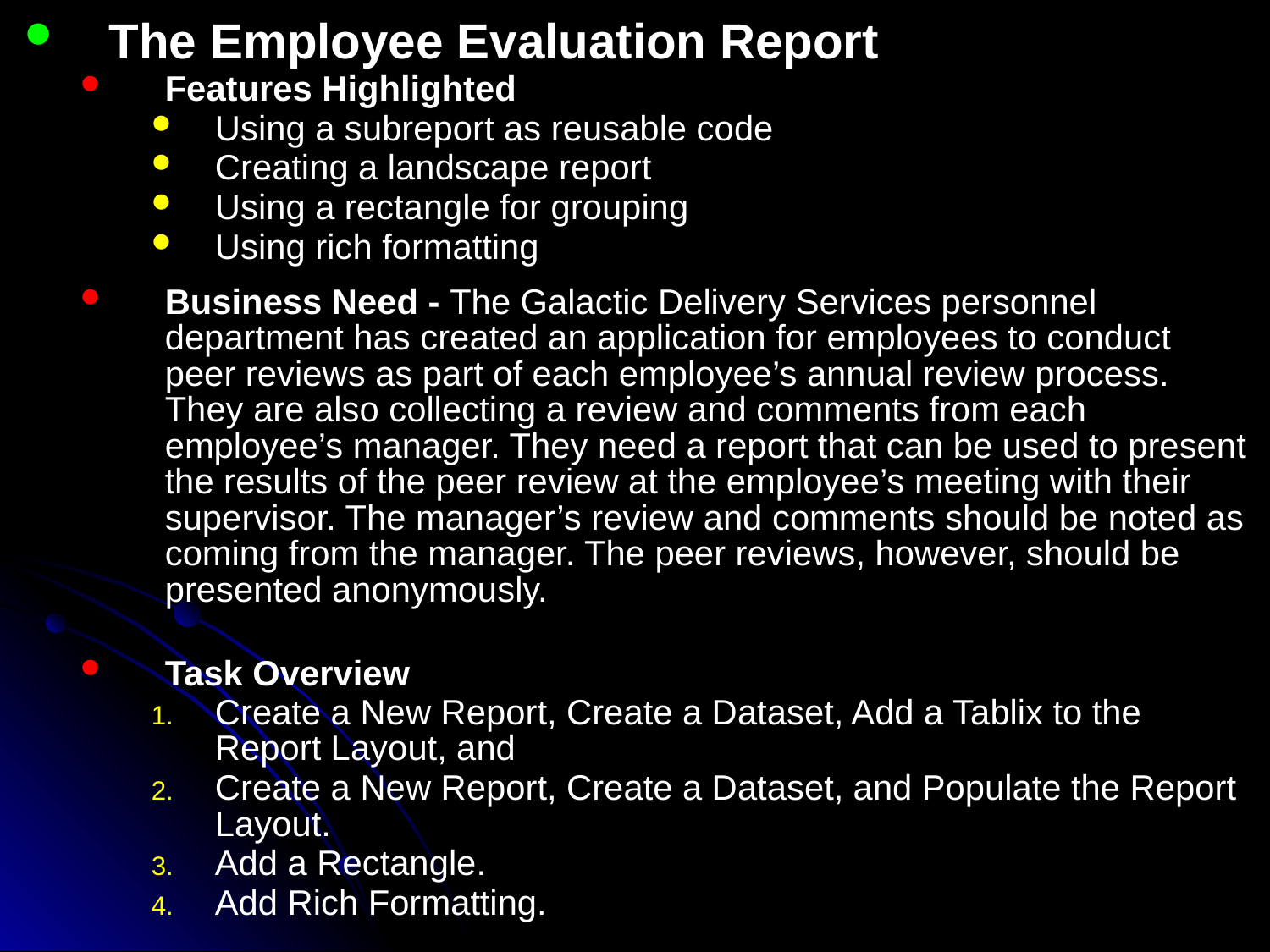

The Employee Evaluation Report
Features Highlighted
Using a subreport as reusable code
Creating a landscape report
Using a rectangle for grouping
Using rich formatting

Business Need - The Galactic Delivery Services personnel department has created an application for employees to conduct peer reviews as part of each employee’s annual review process. They are also collecting a review and comments from each employee’s manager. They need a report that can be used to present the results of the peer review at the employee’s meeting with their supervisor. The manager’s review and comments should be noted as coming from the manager. The peer reviews, however, should be presented anonymously.

Task Overview
Create a New Report, Create a Dataset, Add a Tablix to the Report Layout, and
Create a New Report, Create a Dataset, and Populate the Report Layout.
Add a Rectangle.
Add Rich Formatting.